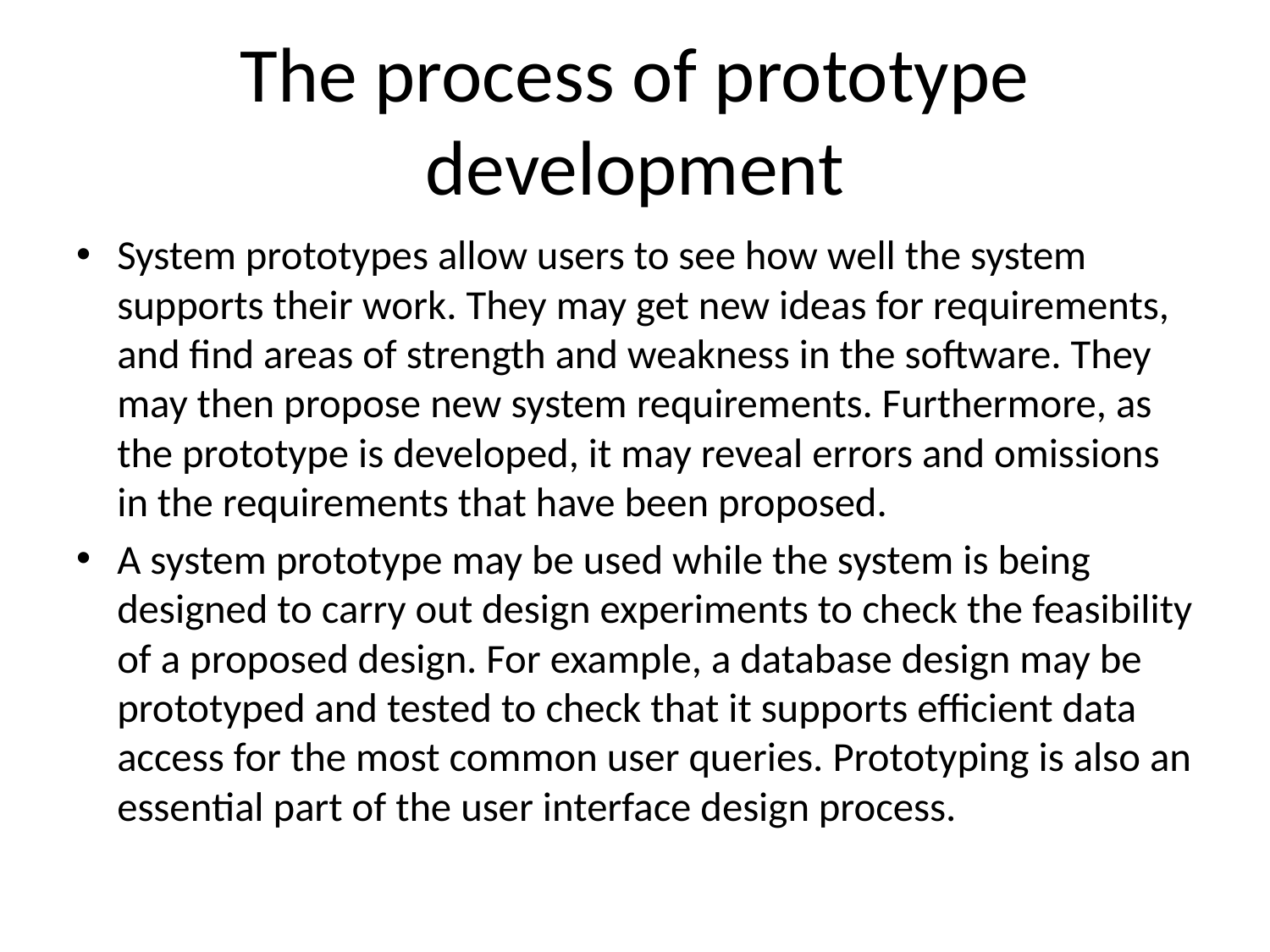

# The process of prototype development
System prototypes allow users to see how well the system supports their work. They may get new ideas for requirements, and find areas of strength and weakness in the software. They may then propose new system requirements. Furthermore, as the prototype is developed, it may reveal errors and omissions in the requirements that have been proposed.
A system prototype may be used while the system is being designed to carry out design experiments to check the feasibility of a proposed design. For example, a database design may be prototyped and tested to check that it supports efficient data access for the most common user queries. Prototyping is also an essential part of the user interface design process.